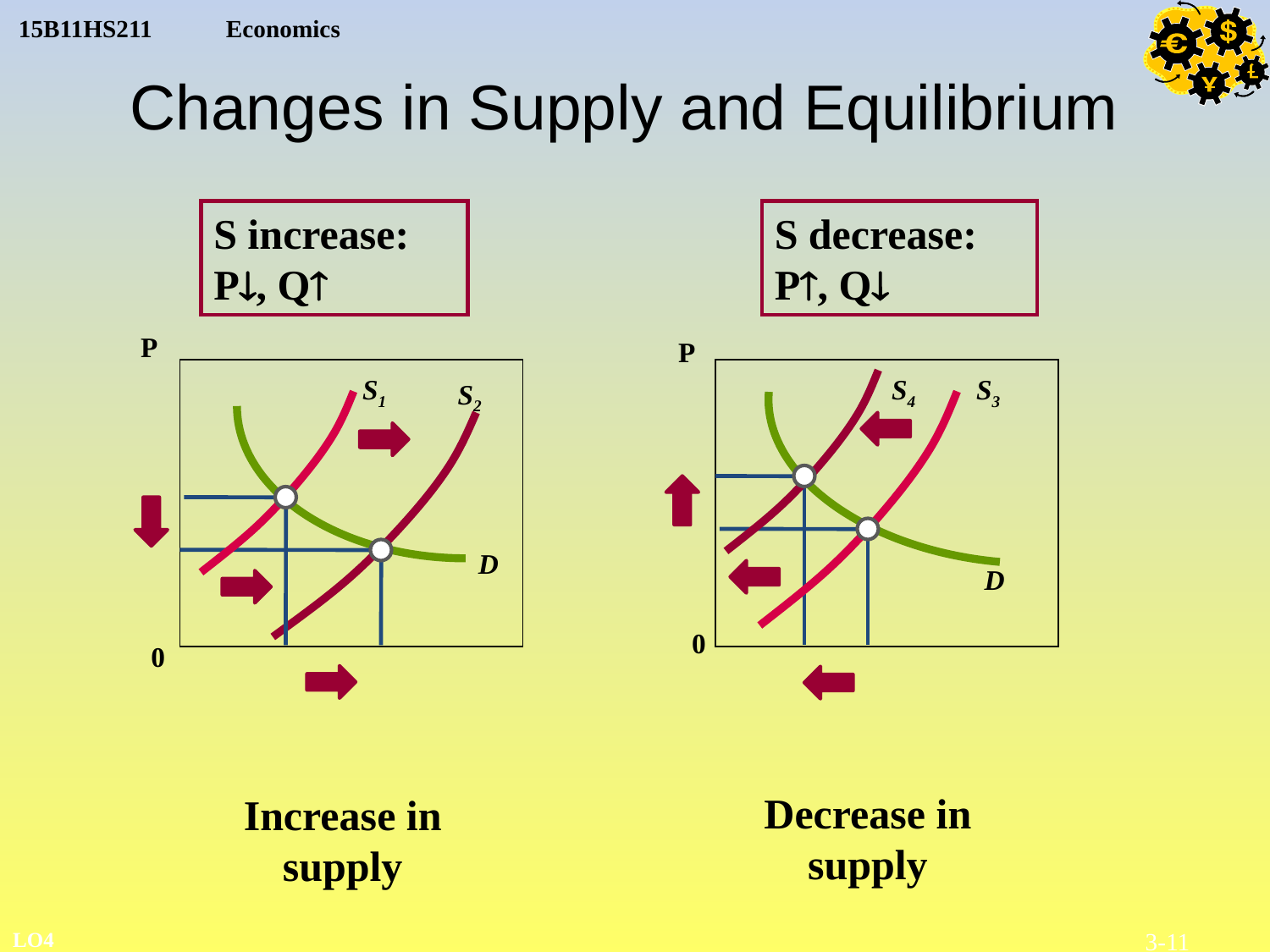

# Changes in Supply and Equilibrium
S increase:
P↓, Q↑
S decrease:
P↑, Q↓

P
P

S1
S4
S3
S2

D
D

0
0

Decrease in supply

Increase in supply
LO4
3-11